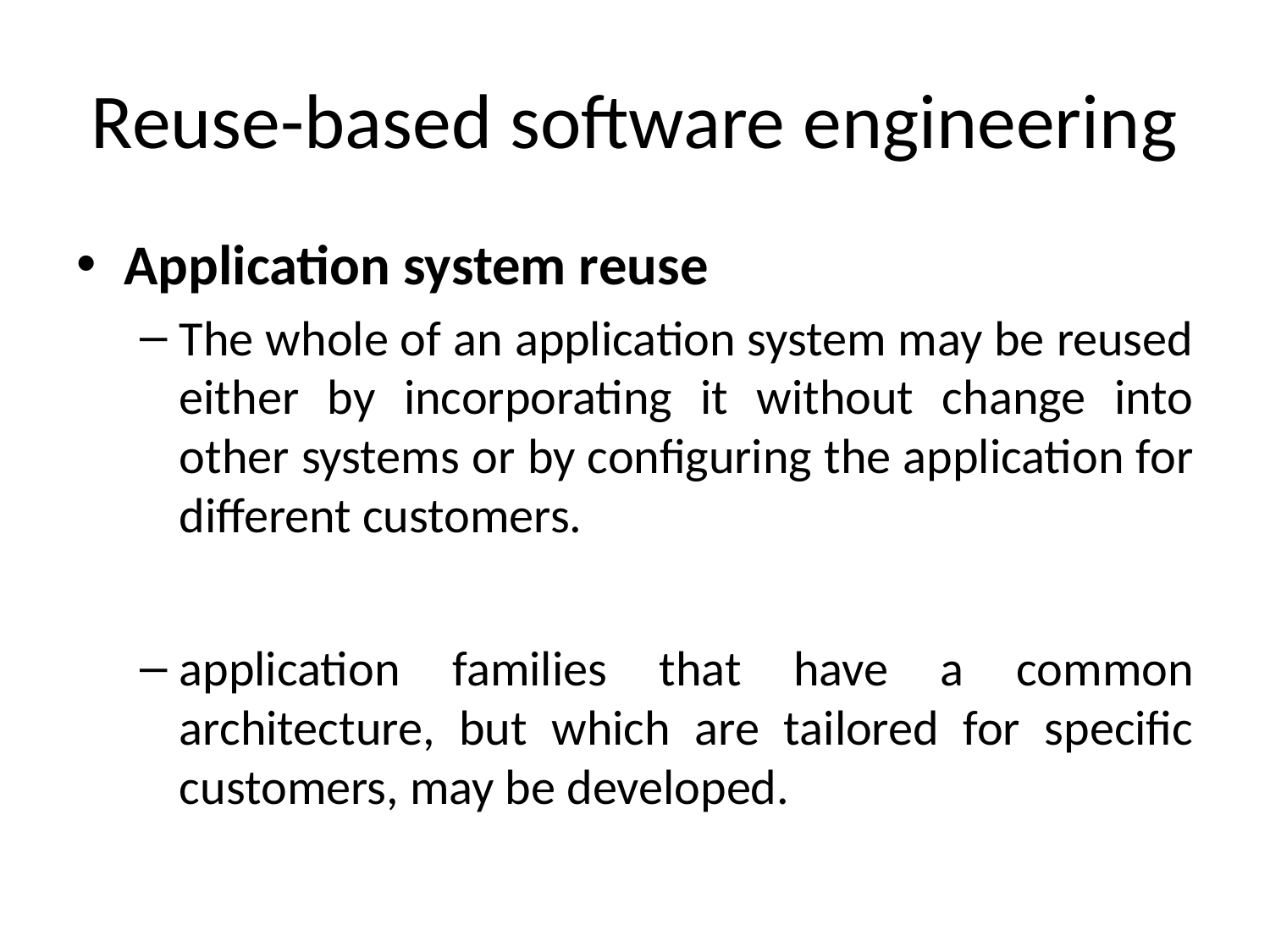

# Reuse-based software engineering
Application system reuse
The whole of an application system may be reused either by incorporating it without change into other systems or by configuring the application for different customers.

application families that have a common architecture, but which are tailored for specific customers, may be developed.